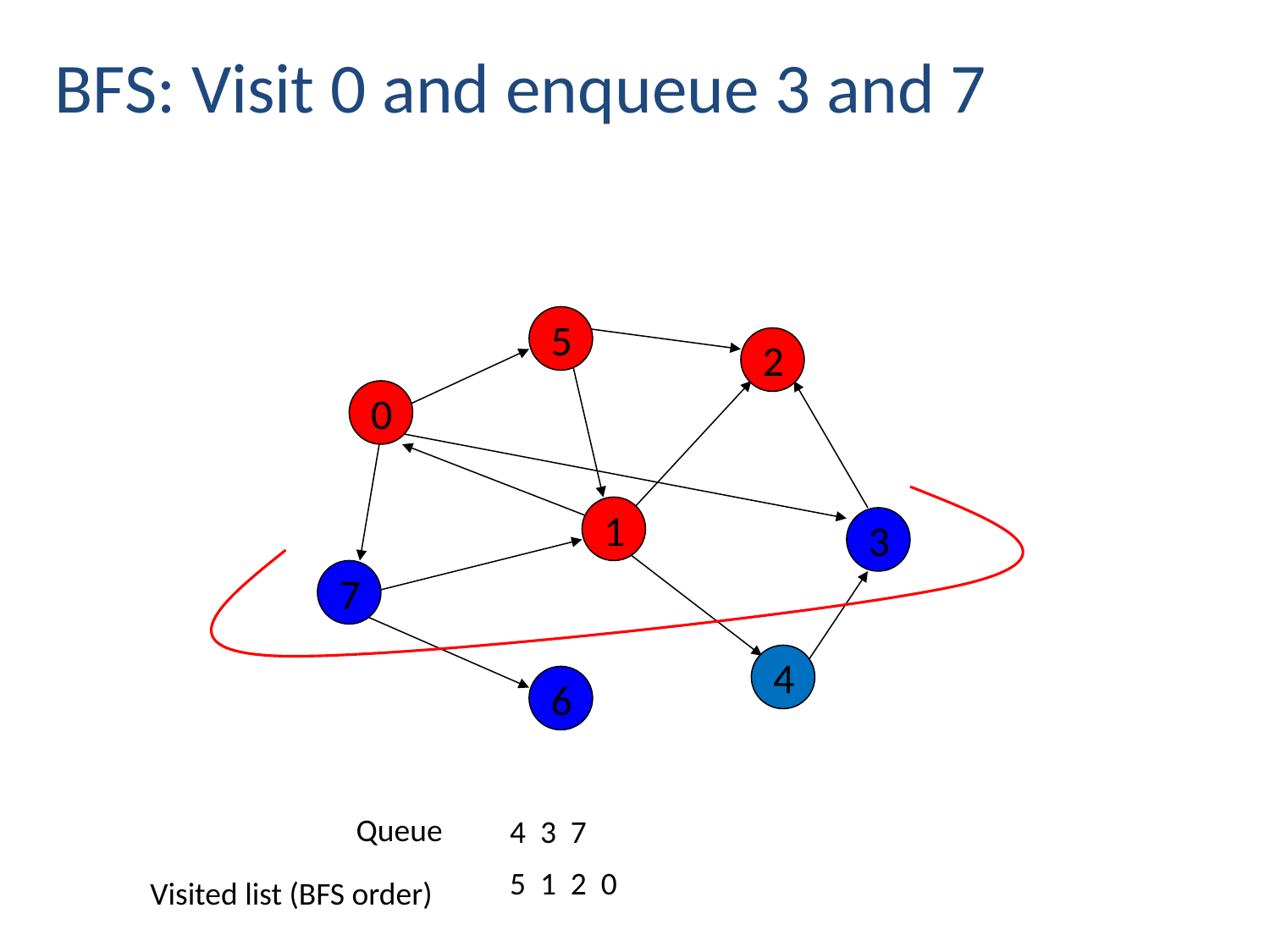

BFS: Visit 0 and enqueue 3 and 7
5

2

0

1
3

7

4
6
Queue
4  3  7
5  1  2  0
Visited list (BFS order)